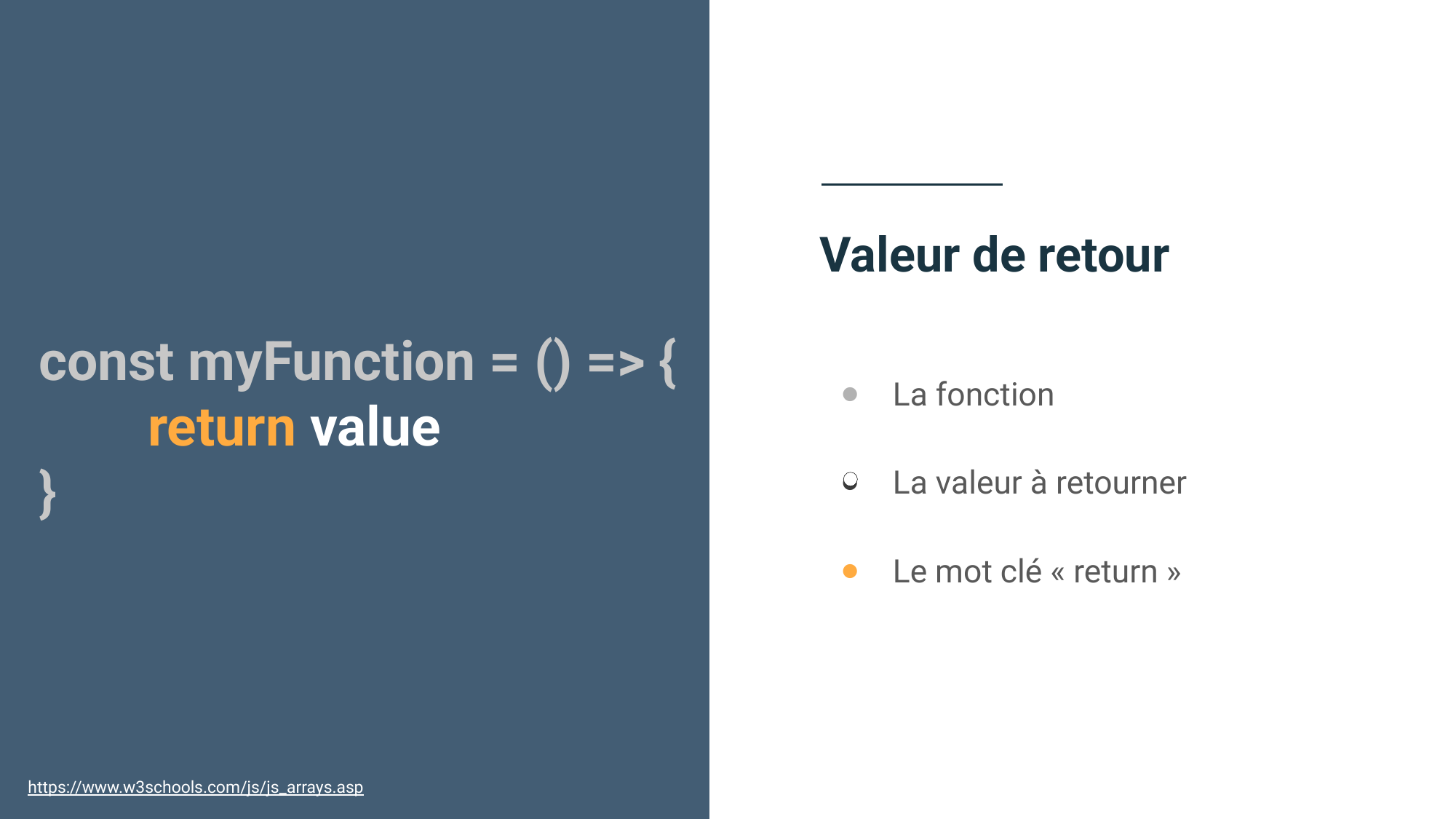

# Valeur de retour
const myFunction = () => {
	return value
}
La fonction

La valeur à retourner

Le mot clé « return »

https://www.w3schools.com/js/js_arrays.asp